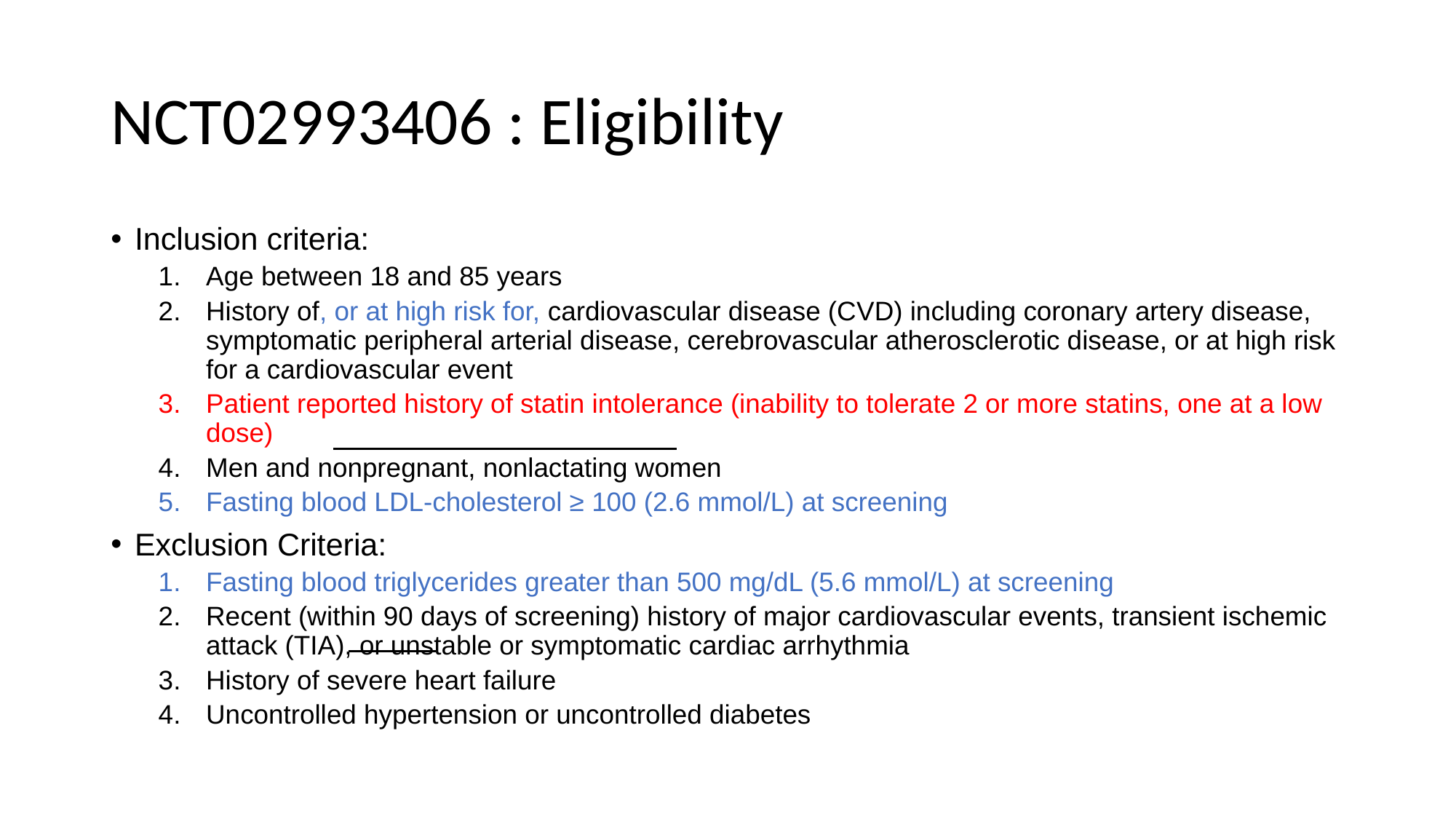

# NCT02993406 : Eligibility
Inclusion criteria:
Age between 18 and 85 years
History of, or at high risk for, cardiovascular disease (CVD) including coronary artery disease, symptomatic peripheral arterial disease, cerebrovascular atherosclerotic disease, or at high risk for a cardiovascular event
Patient reported history of statin intolerance (inability to tolerate 2 or more statins, one at a low dose)
Men and nonpregnant, nonlactating women
Fasting blood LDL-cholesterol ≥ 100 (2.6 mmol/L) at screening
Exclusion Criteria:
Fasting blood triglycerides greater than 500 mg/dL (5.6 mmol/L) at screening
Recent (within 90 days of screening) history of major cardiovascular events, transient ischemic attack (TIA), or unstable or symptomatic cardiac arrhythmia
History of severe heart failure
Uncontrolled hypertension or uncontrolled diabetes